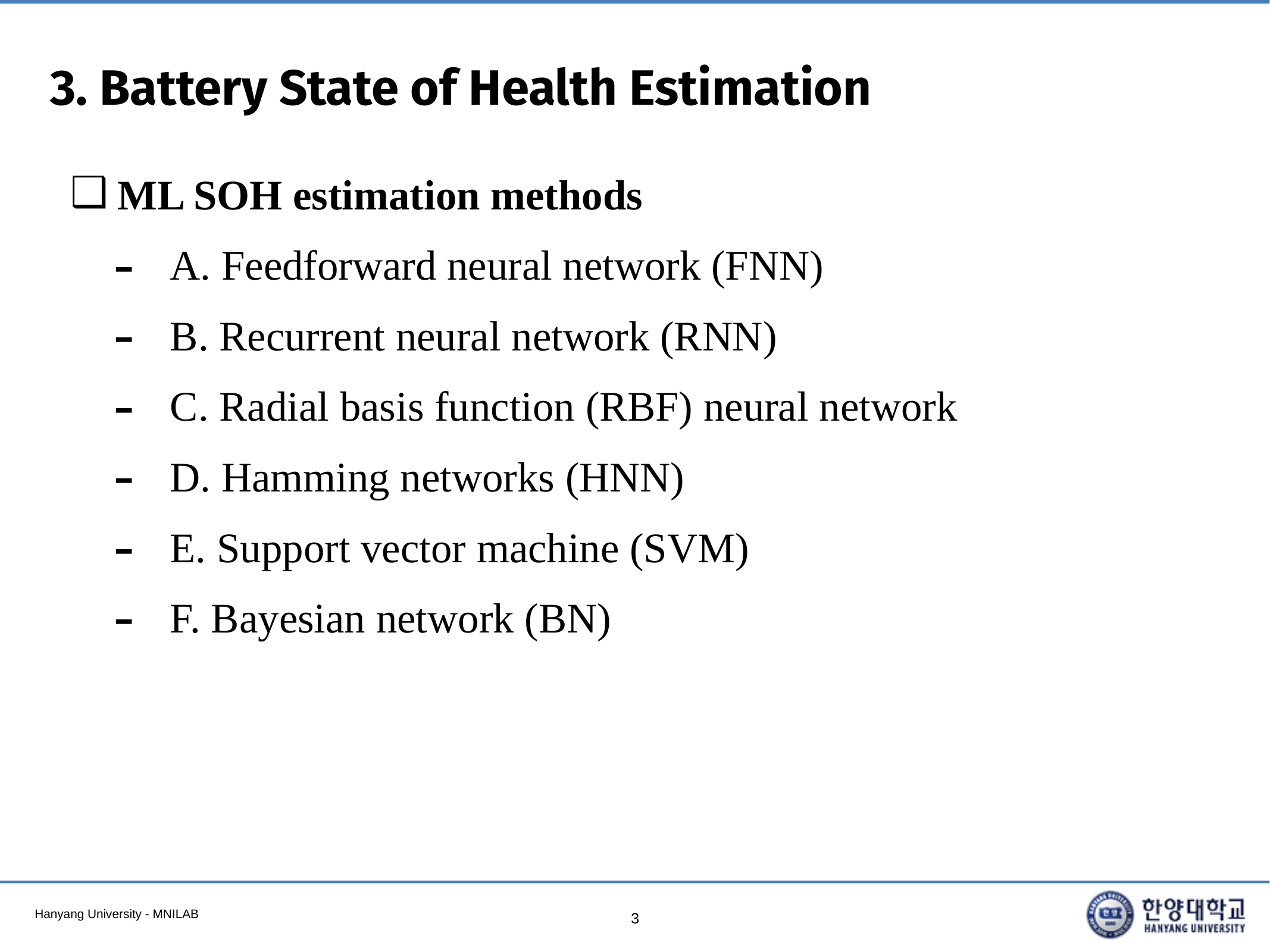

# 3. Battery State of Health Estimation
ML SOH estimation methods
A. Feedforward neural network (FNN)
B. Recurrent neural network (RNN)
C. Radial basis function (RBF) neural network
D. Hamming networks (HNN)
E. Support vector machine (SVM)
F. Bayesian network (BN)
3